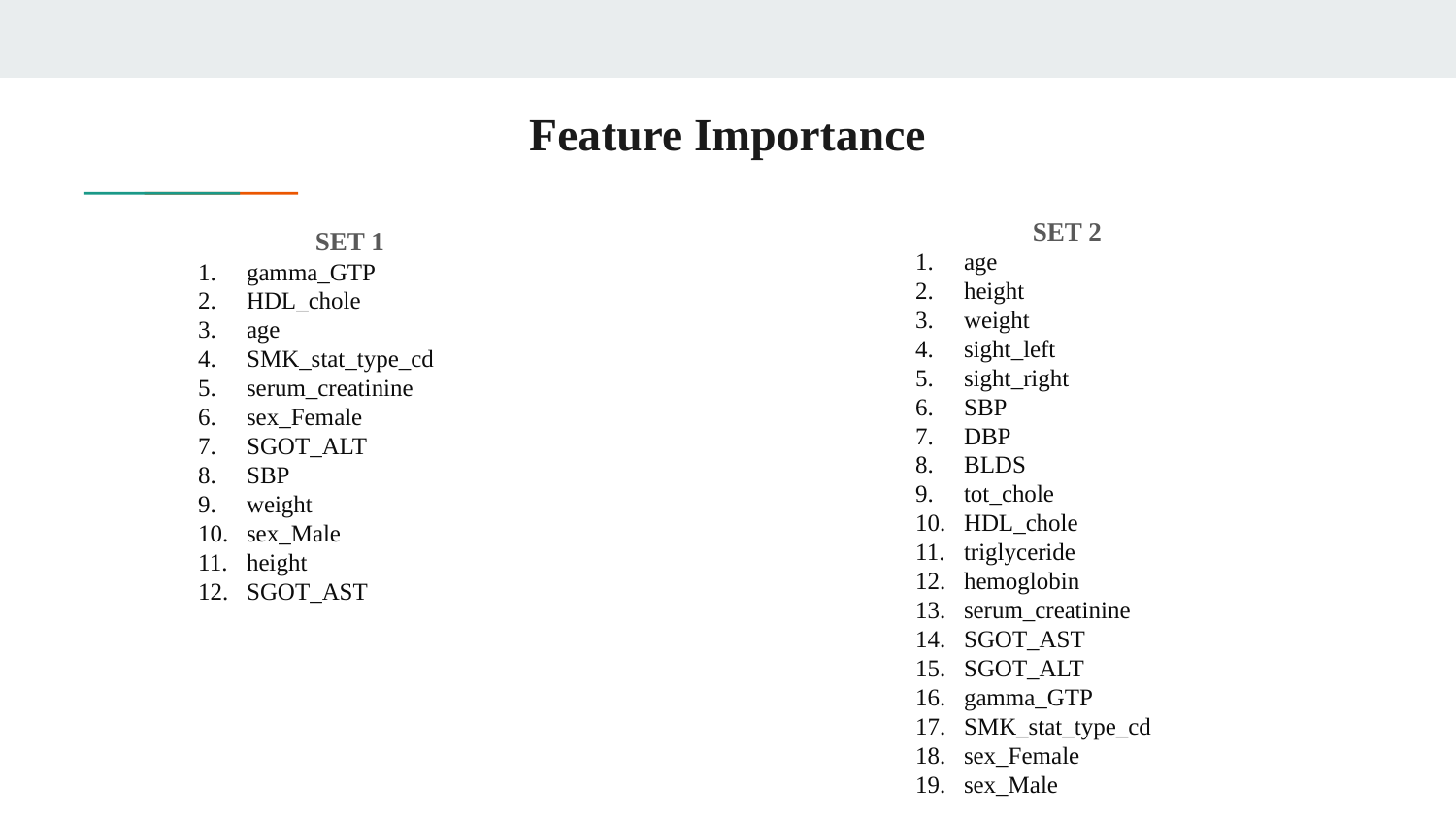

# Feature Importance
SET 2
age
height
weight
sight_left
sight_right
SBP
DBP
BLDS
tot_chole
HDL_chole
triglyceride
hemoglobin
serum_creatinine
SGOT_AST
SGOT_ALT
gamma_GTP
SMK_stat_type_cd
sex_Female
sex_Male

SET 1
gamma_GTP
HDL_chole
age
SMK_stat_type_cd
serum_creatinine
sex_Female
SGOT_ALT
SBP
weight
sex_Male
height
SGOT_AST